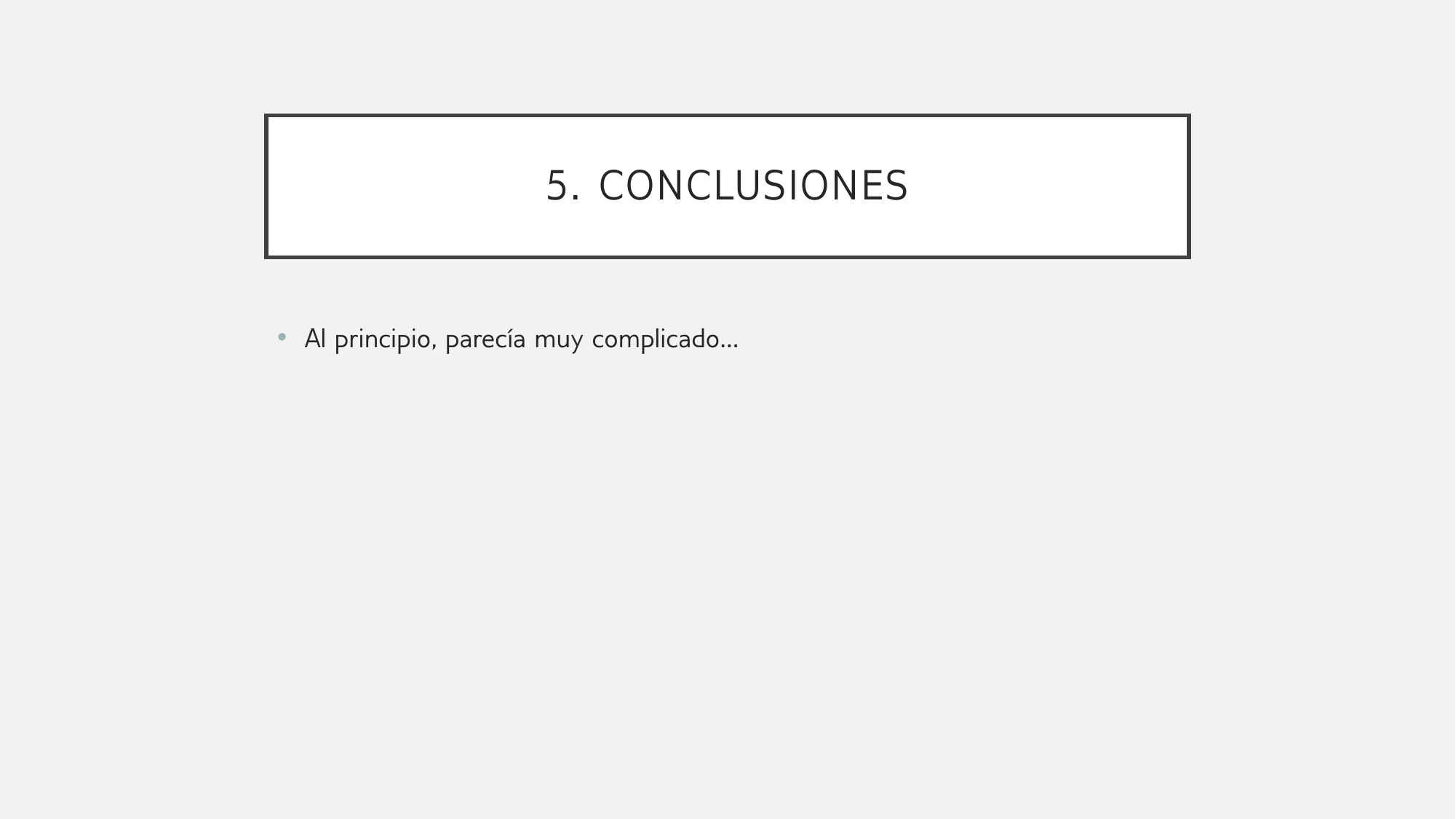

# 5. Conclusiones
Al principio, parecía muy complicado…